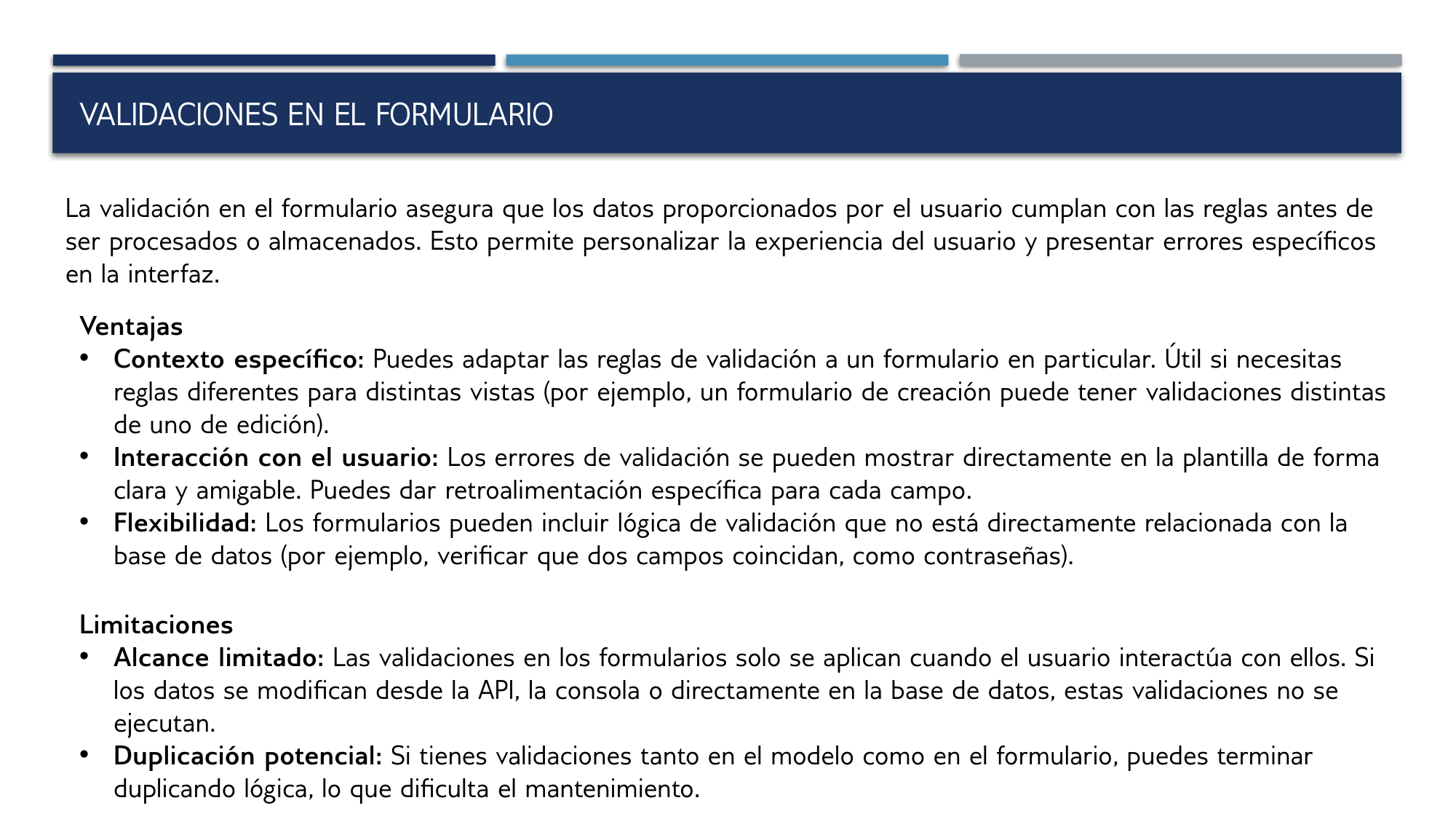

# Validaciones en el formulario
La validación en el formulario asegura que los datos proporcionados por el usuario cumplan con las reglas antes de ser procesados o almacenados. Esto permite personalizar la experiencia del usuario y presentar errores específicos en la interfaz.
Ventajas
Contexto específico: Puedes adaptar las reglas de validación a un formulario en particular. Útil si necesitas reglas diferentes para distintas vistas (por ejemplo, un formulario de creación puede tener validaciones distintas de uno de edición).
Interacción con el usuario: Los errores de validación se pueden mostrar directamente en la plantilla de forma clara y amigable. Puedes dar retroalimentación específica para cada campo.
Flexibilidad: Los formularios pueden incluir lógica de validación que no está directamente relacionada con la base de datos (por ejemplo, verificar que dos campos coincidan, como contraseñas).
Limitaciones
Alcance limitado: Las validaciones en los formularios solo se aplican cuando el usuario interactúa con ellos. Si los datos se modifican desde la API, la consola o directamente en la base de datos, estas validaciones no se ejecutan.
Duplicación potencial: Si tienes validaciones tanto en el modelo como en el formulario, puedes terminar duplicando lógica, lo que dificulta el mantenimiento.